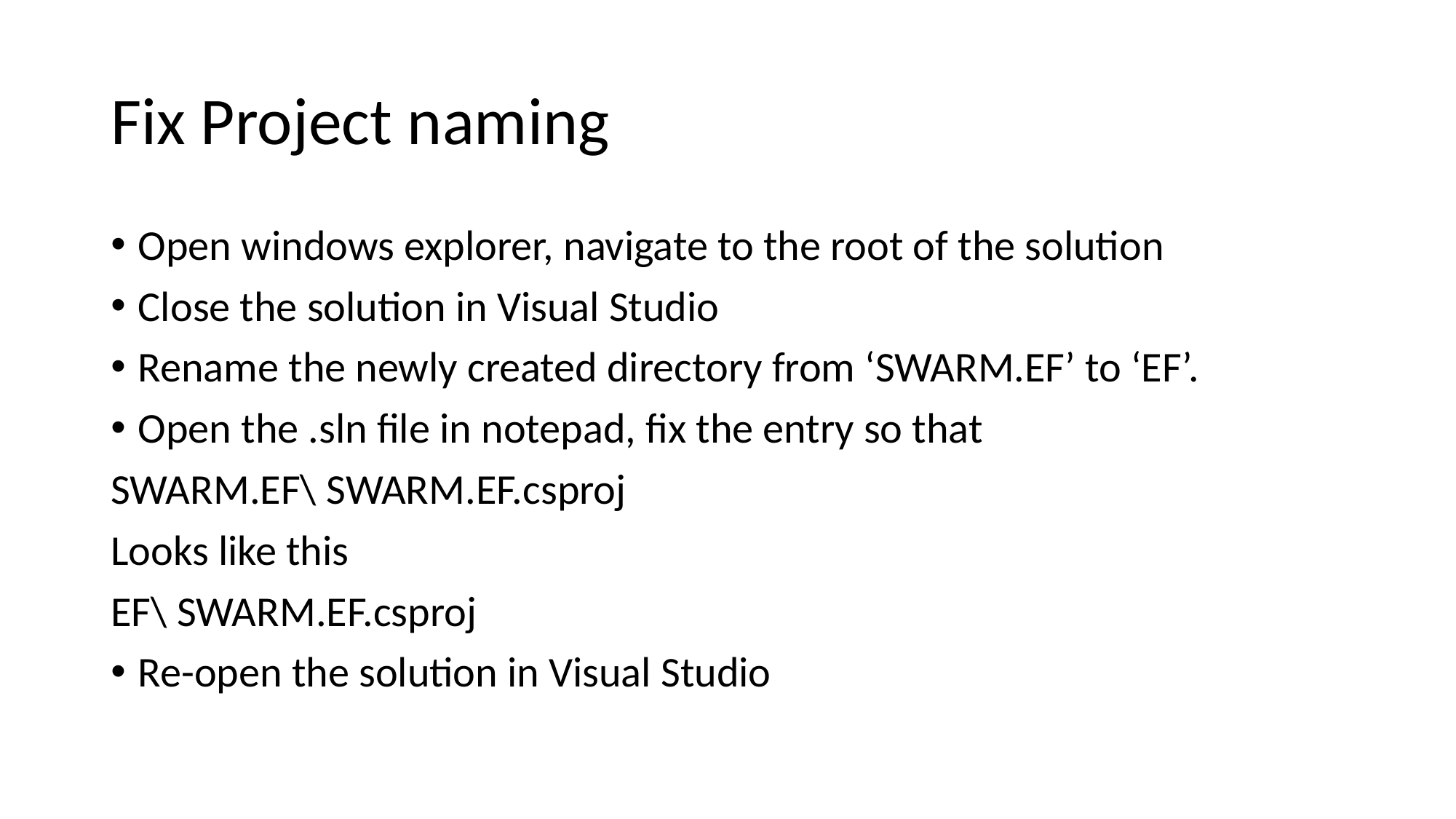

# Fix Project naming
Open windows explorer, navigate to the root of the solution
Close the solution in Visual Studio
Rename the newly created directory from ‘SWARM.EF’ to ‘EF’.
Open the .sln file in notepad, fix the entry so that
SWARM.EF\ SWARM.EF.csproj
Looks like this
EF\ SWARM.EF.csproj
Re-open the solution in Visual Studio